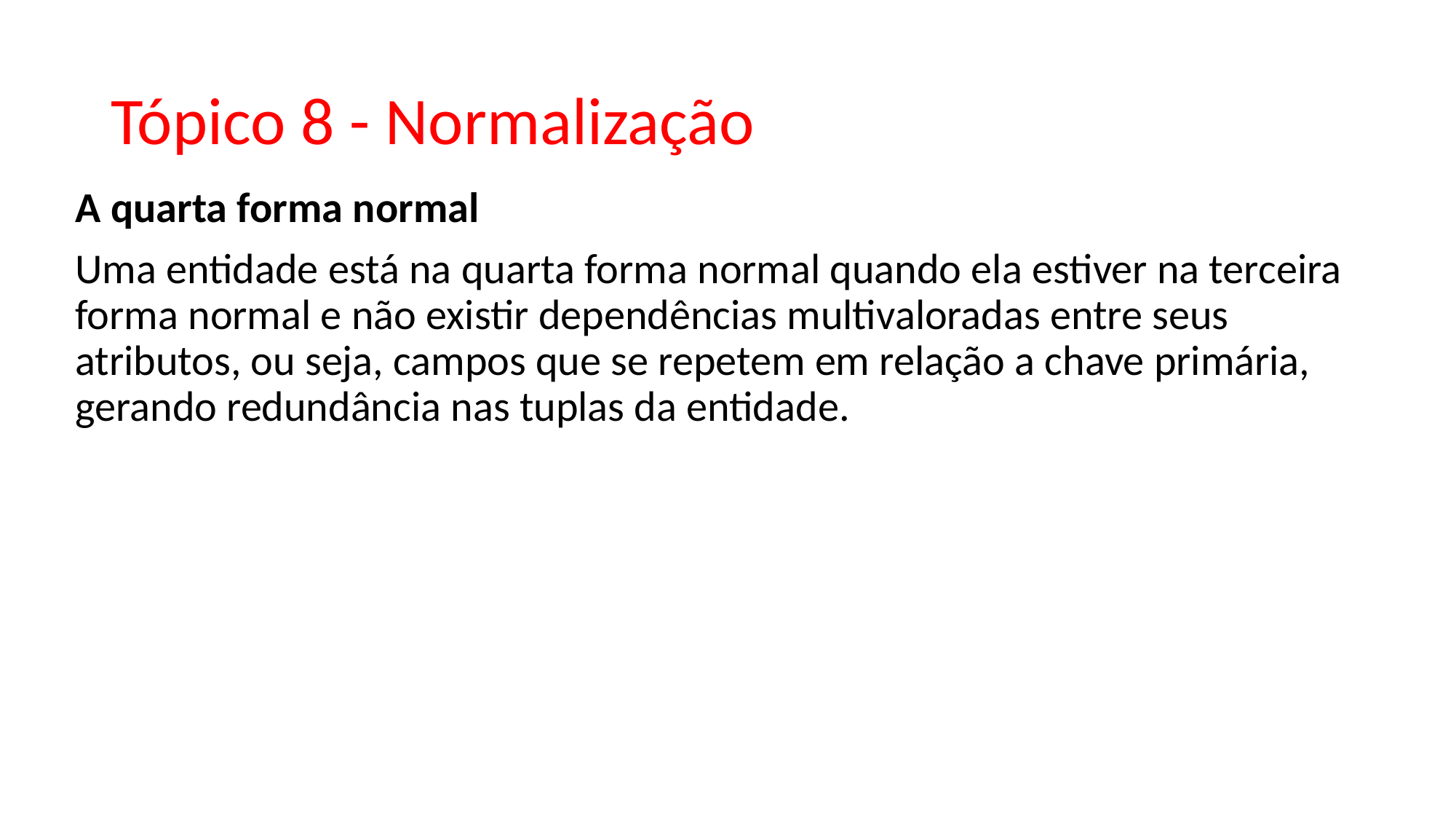

# Tópico 8 - Normalização
A quarta forma normal
Uma entidade está na quarta forma normal quando ela estiver na terceira forma normal e não existir dependências multivaloradas entre seus atributos, ou seja, campos que se repetem em relação a chave primária, gerando redundância nas tuplas da entidade.